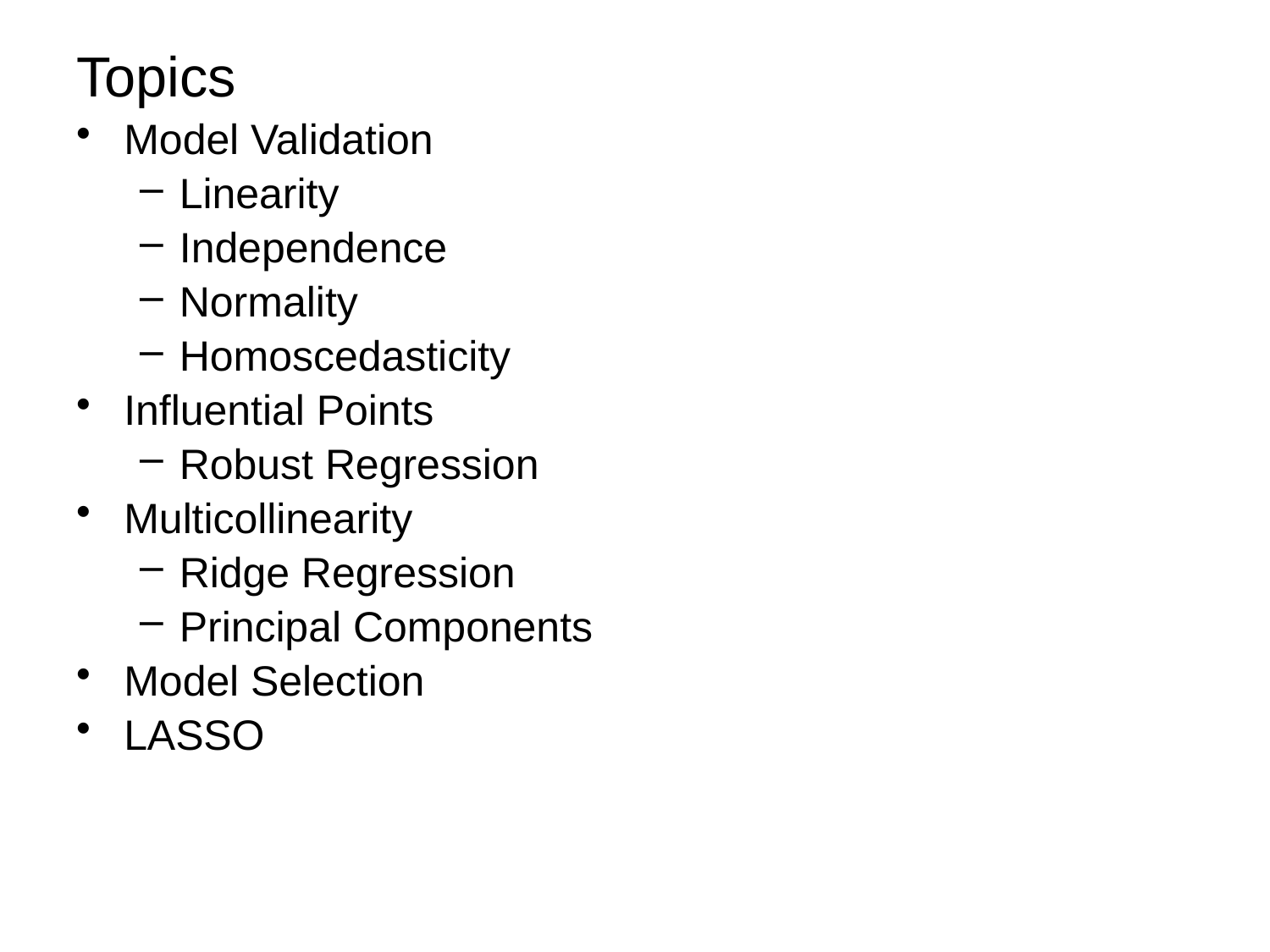

Topics
Model Validation
Linearity
Independence
Normality
Homoscedasticity
Influential Points
Robust Regression
Multicollinearity
Ridge Regression
Principal Components
Model Selection
LASSO